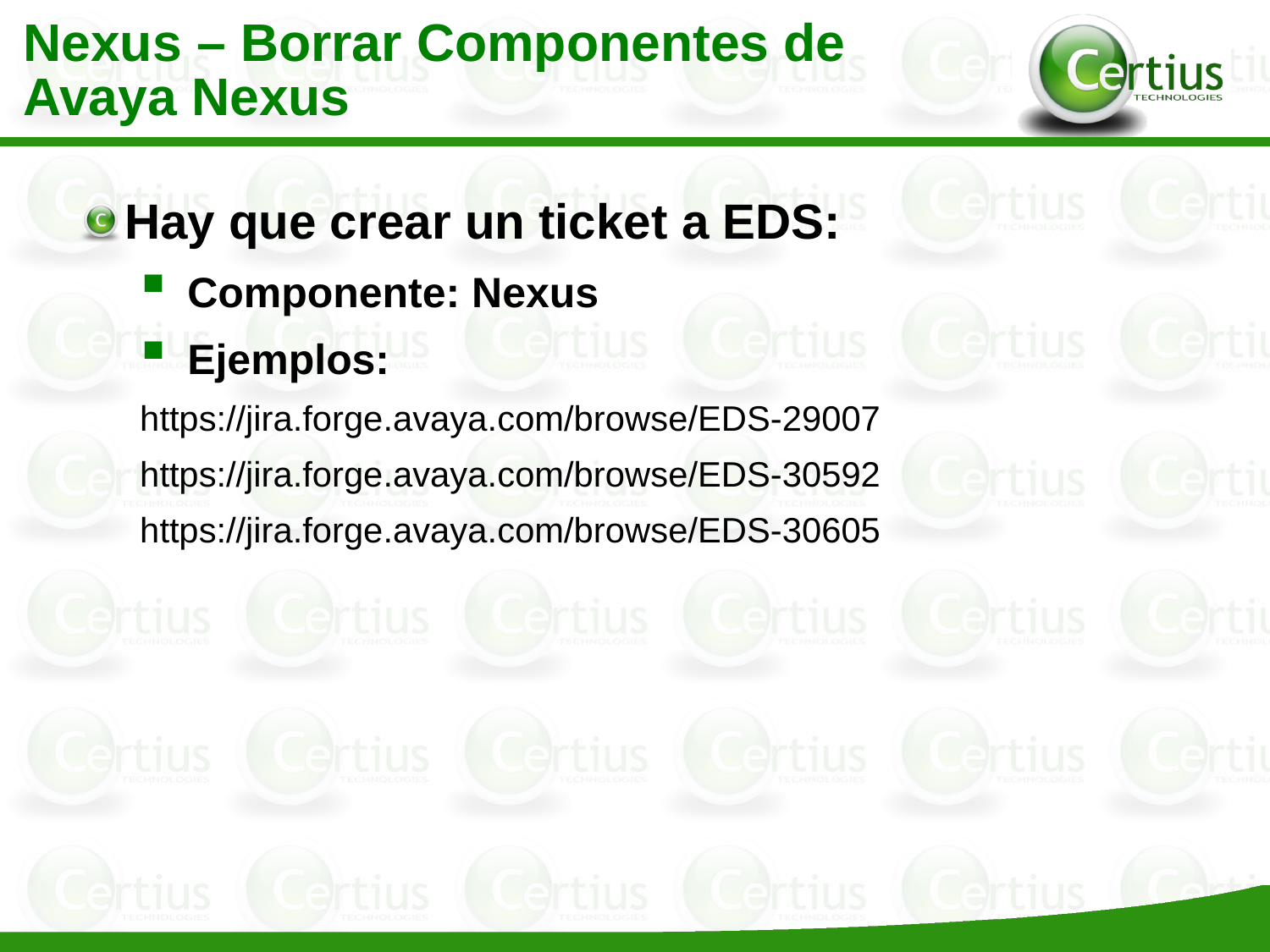

Nexus – Borrar Componentes de Avaya Nexus
Hay que crear un ticket a EDS:
Componente: Nexus
Ejemplos:
https://jira.forge.avaya.com/browse/EDS-29007
https://jira.forge.avaya.com/browse/EDS-30592
https://jira.forge.avaya.com/browse/EDS-30605